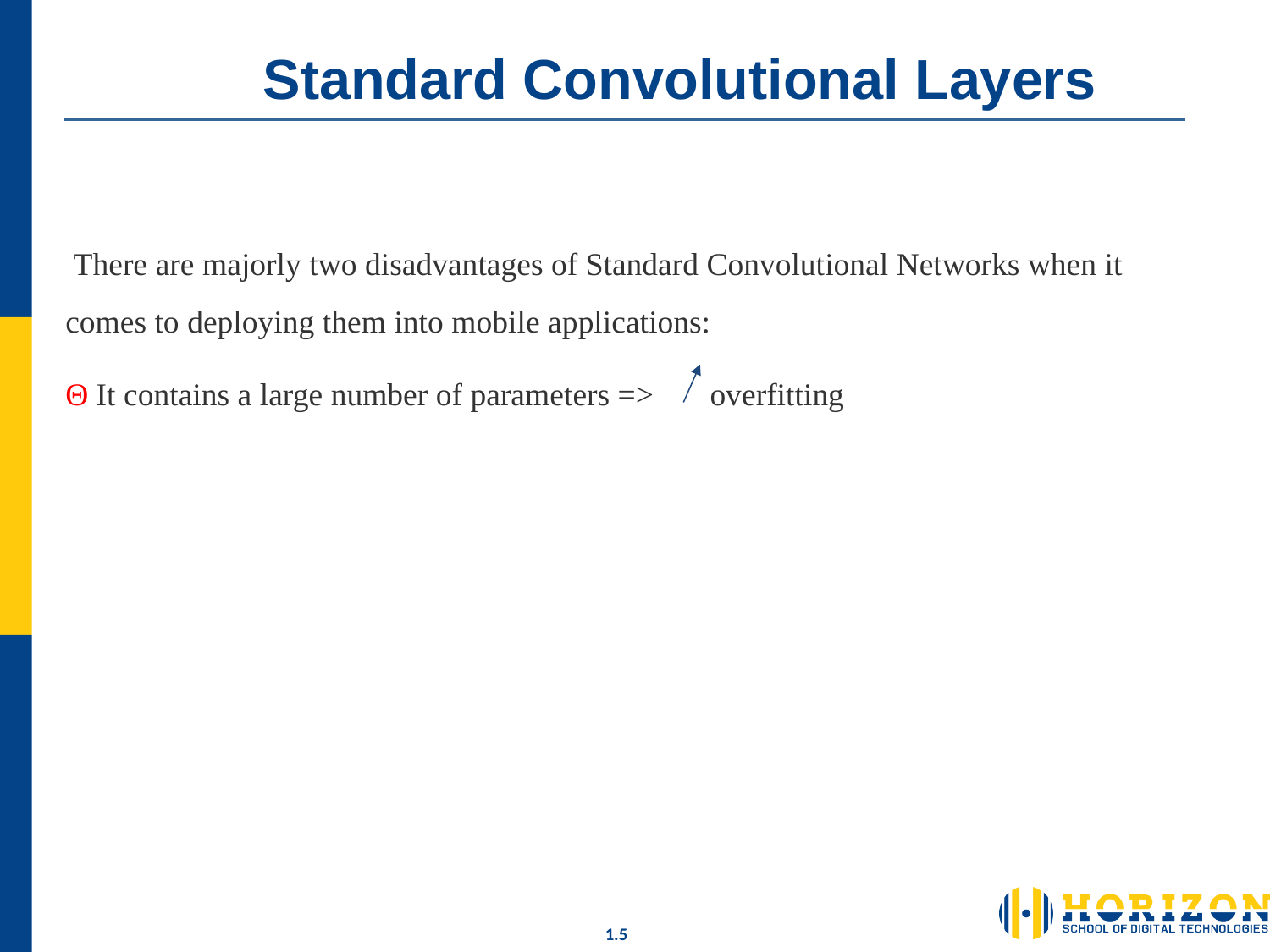

# Standard Convolutional Layers
 There are majorly two disadvantages of Standard Convolutional Networks when it comes to deploying them into mobile applications:
Θ It contains a large number of parameters =>       overfitting

1.5